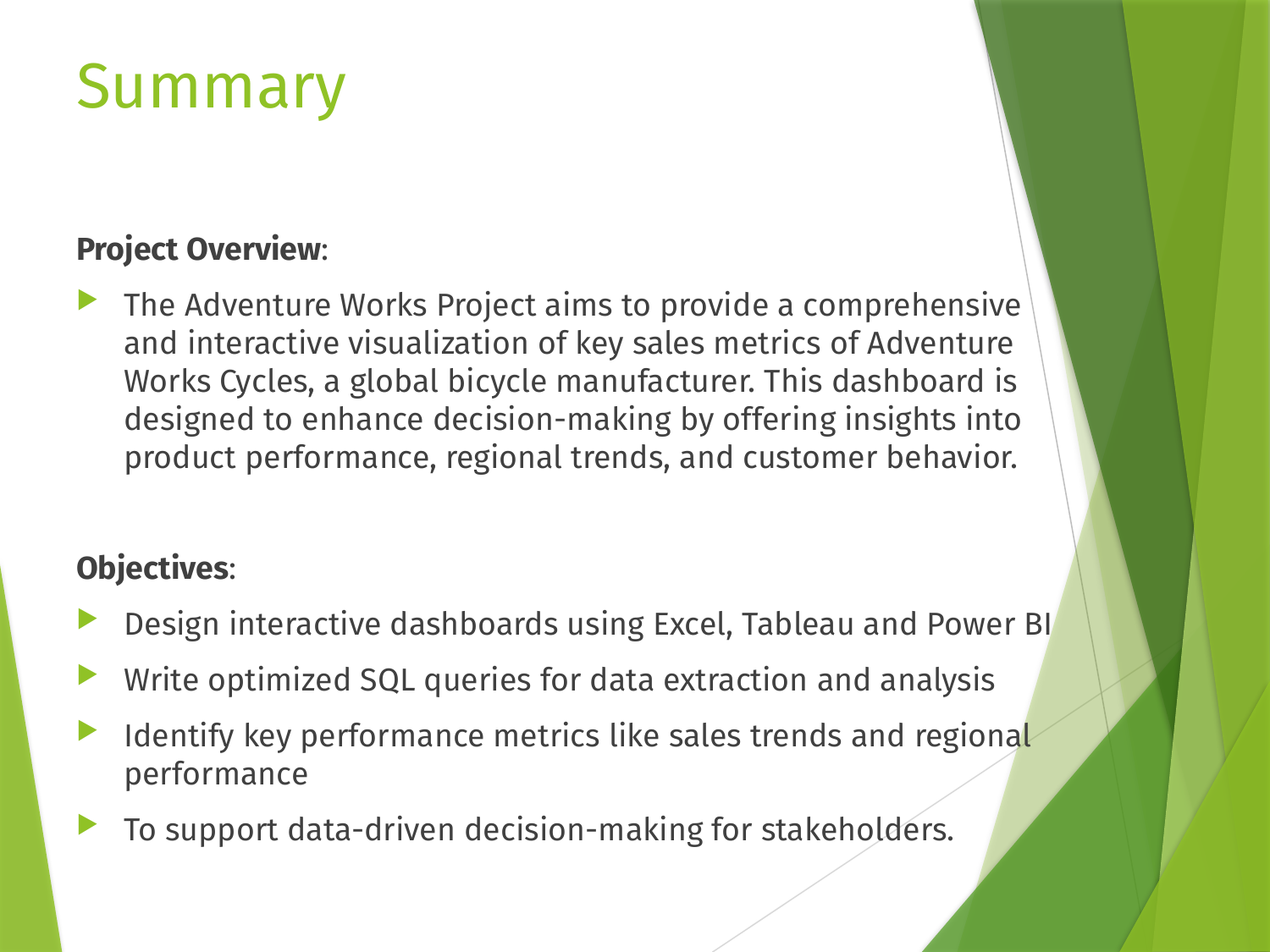

# Summary
Project Overview:
The Adventure Works Project aims to provide a comprehensive and interactive visualization of key sales metrics of Adventure Works Cycles, a global bicycle manufacturer. This dashboard is designed to enhance decision-making by offering insights into product performance, regional trends, and customer behavior.

Objectives:
Design interactive dashboards using Excel, Tableau and Power BI
Write optimized SQL queries for data extraction and analysis
Identify key performance metrics like sales trends and regional performance
To support data-driven decision-making for stakeholders.